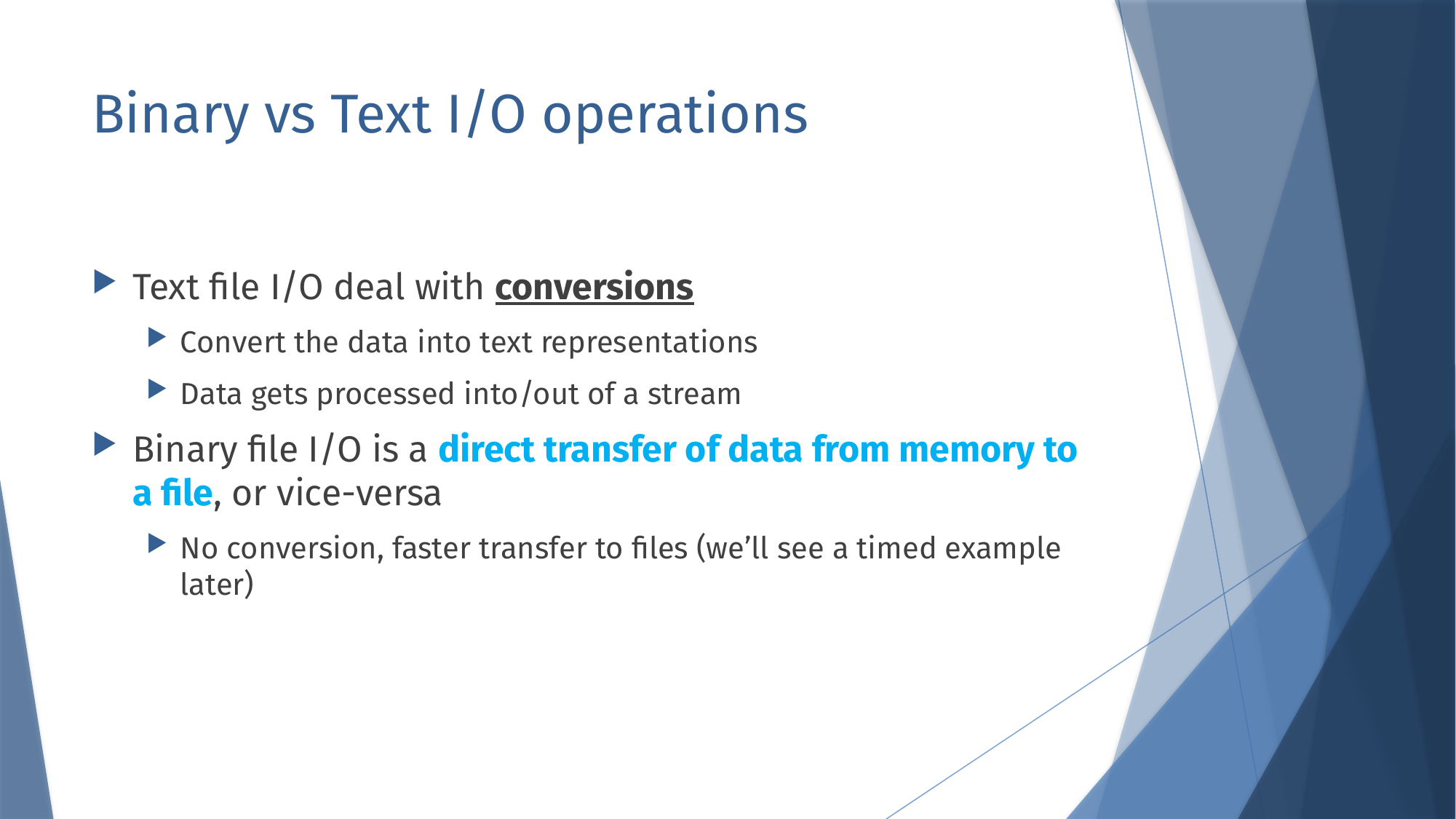

# Binary vs Text I/O operations
Text file I/O deal with conversions
Convert the data into text representations
Data gets processed into/out of a stream
Binary file I/O is a direct transfer of data from memory to a file, or vice-versa
No conversion, faster transfer to files (we’ll see a timed example later)